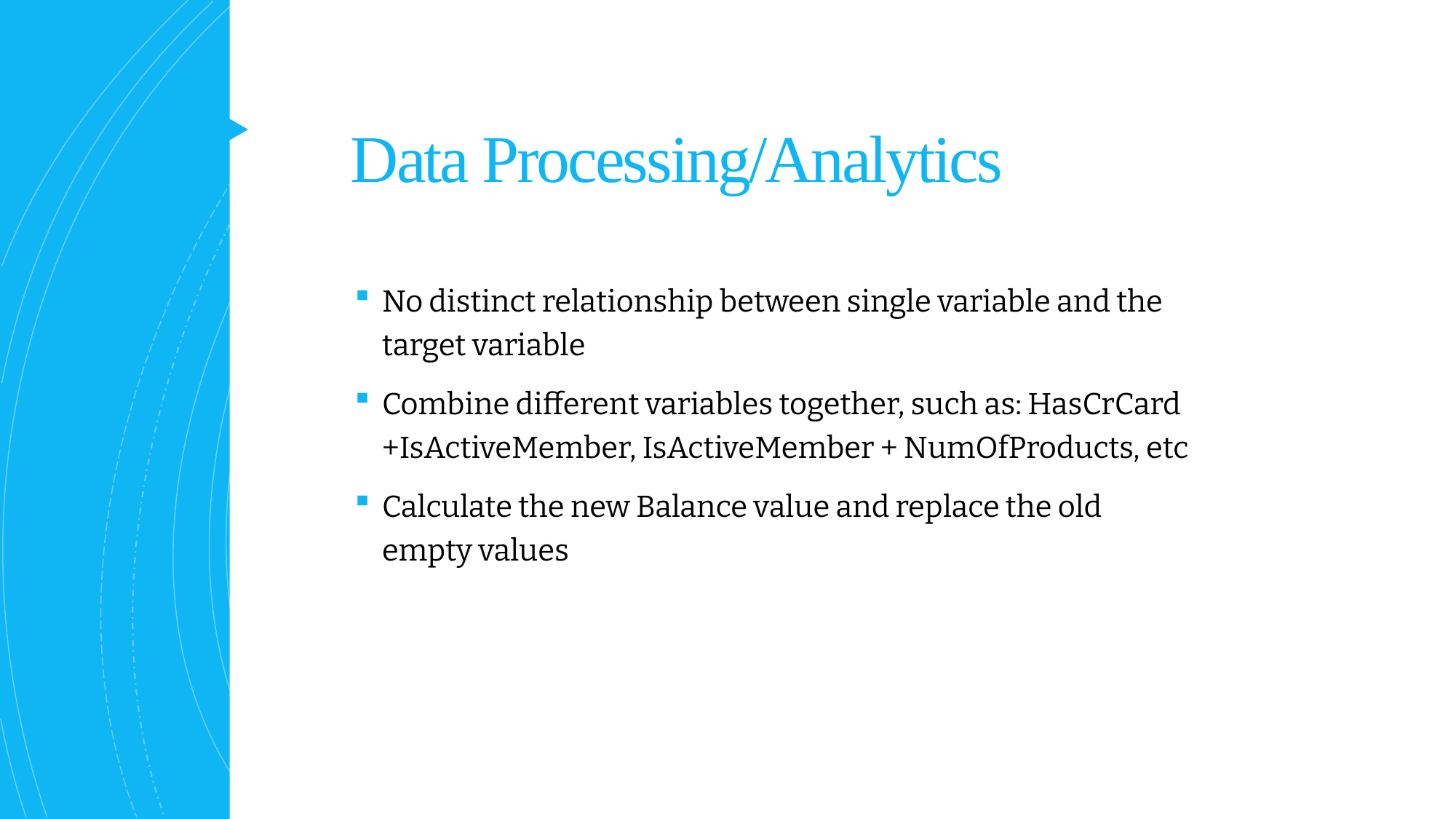

# Data Processing/Analytics

No distinct relationship between single variable and the target variable
Combine different variables together, such as: HasCrCard +IsActiveMember, IsActiveMember + NumOfProducts, etc
Calculate the new Balance value and replace the old empty values